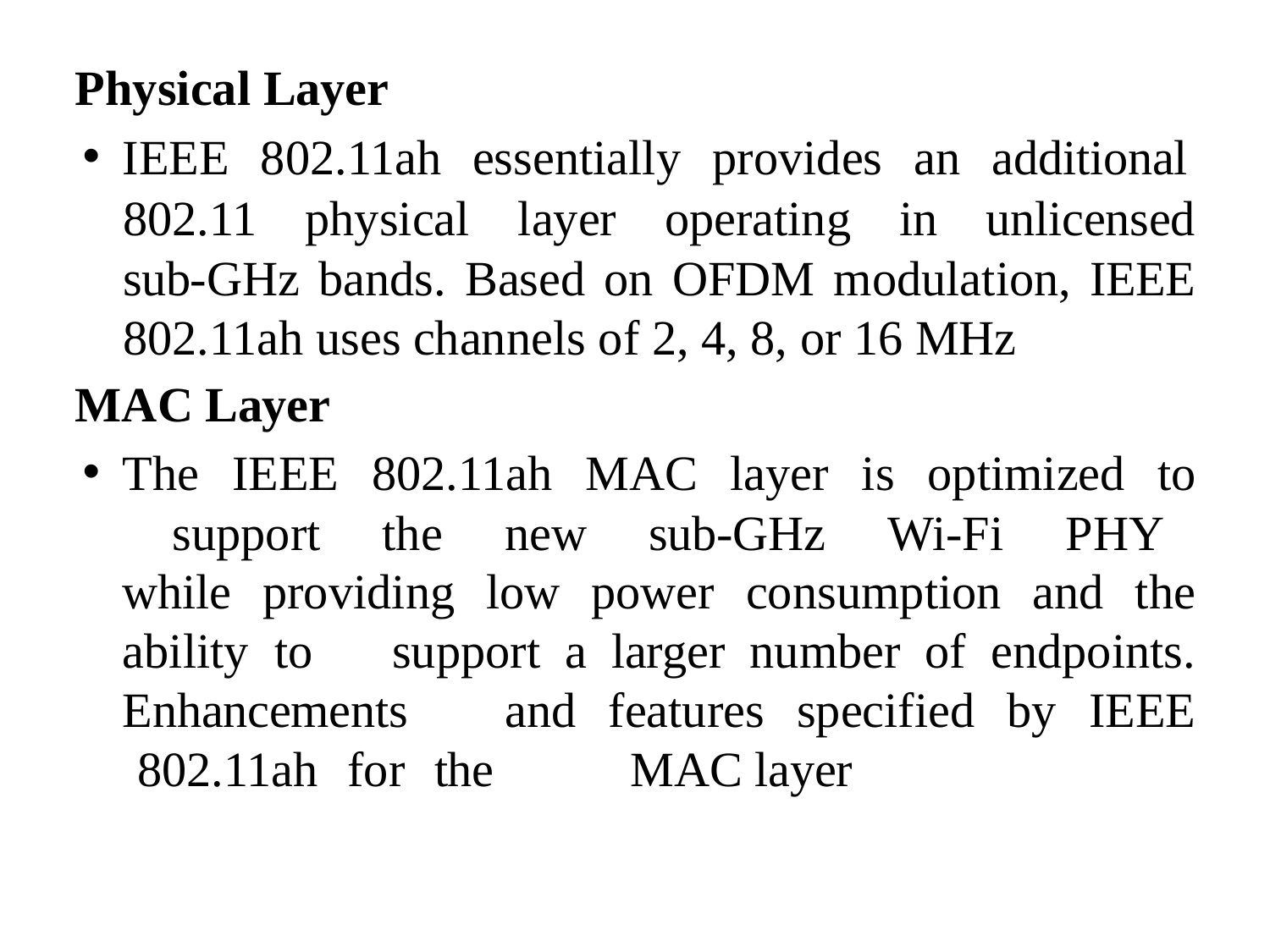

Physical Layer
IEEE  802.11ah  essentially  provides  an  additional
802.11  physical  layer  operating  in  unlicensed sub-GHz bands. Based on OFDM modulation, IEEE 802.11ah uses channels of 2, 4, 8, or 16 MHz
MAC Layer
The  IEEE  802.11ah  MAC  layer  is  optimized  to 	support  the  new  sub-GHz  Wi-Fi  PHY  while 	providing low power consumption and the ability to 	support a larger number of endpoints. Enhancements 	and  features  specified  by  IEEE  802.11ah  for  the 	MAC layer